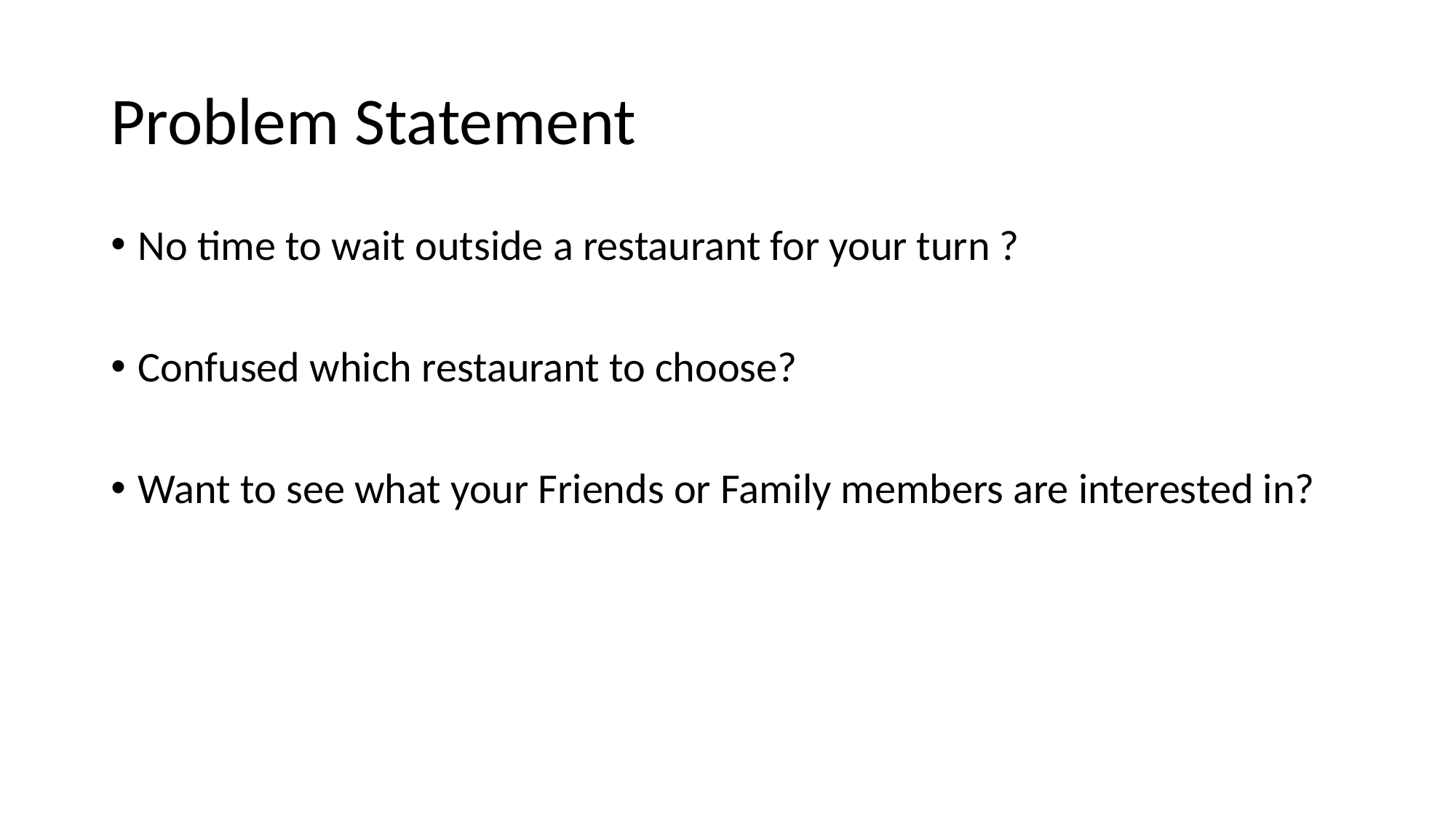

# Problem Statement
No time to wait outside a restaurant for your turn ?

Confused which restaurant to choose?

Want to see what your Friends or Family members are interested in?